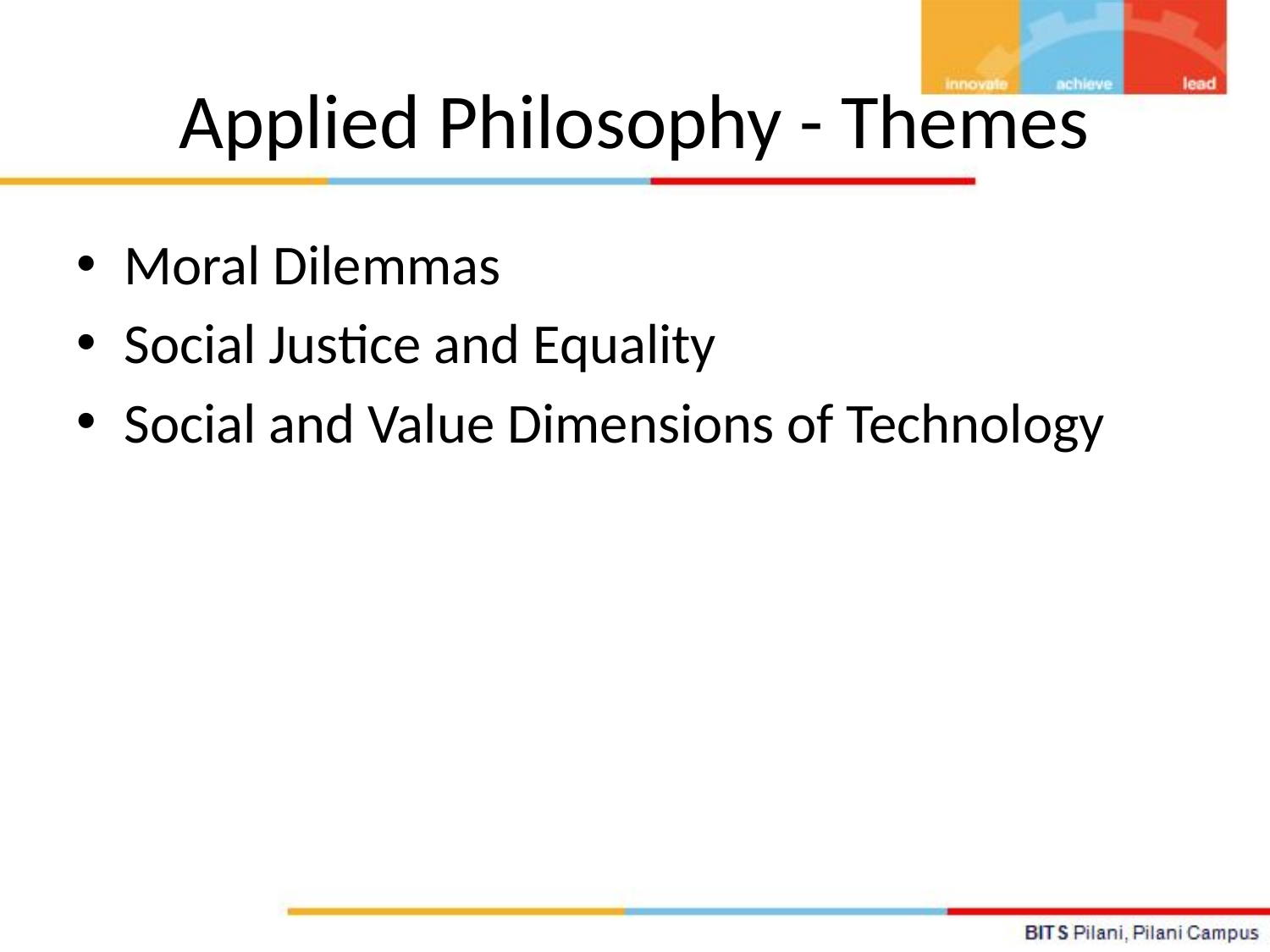

# Applied Philosophy - Themes
Moral Dilemmas
Social Justice and Equality
Social and Value Dimensions of Technology